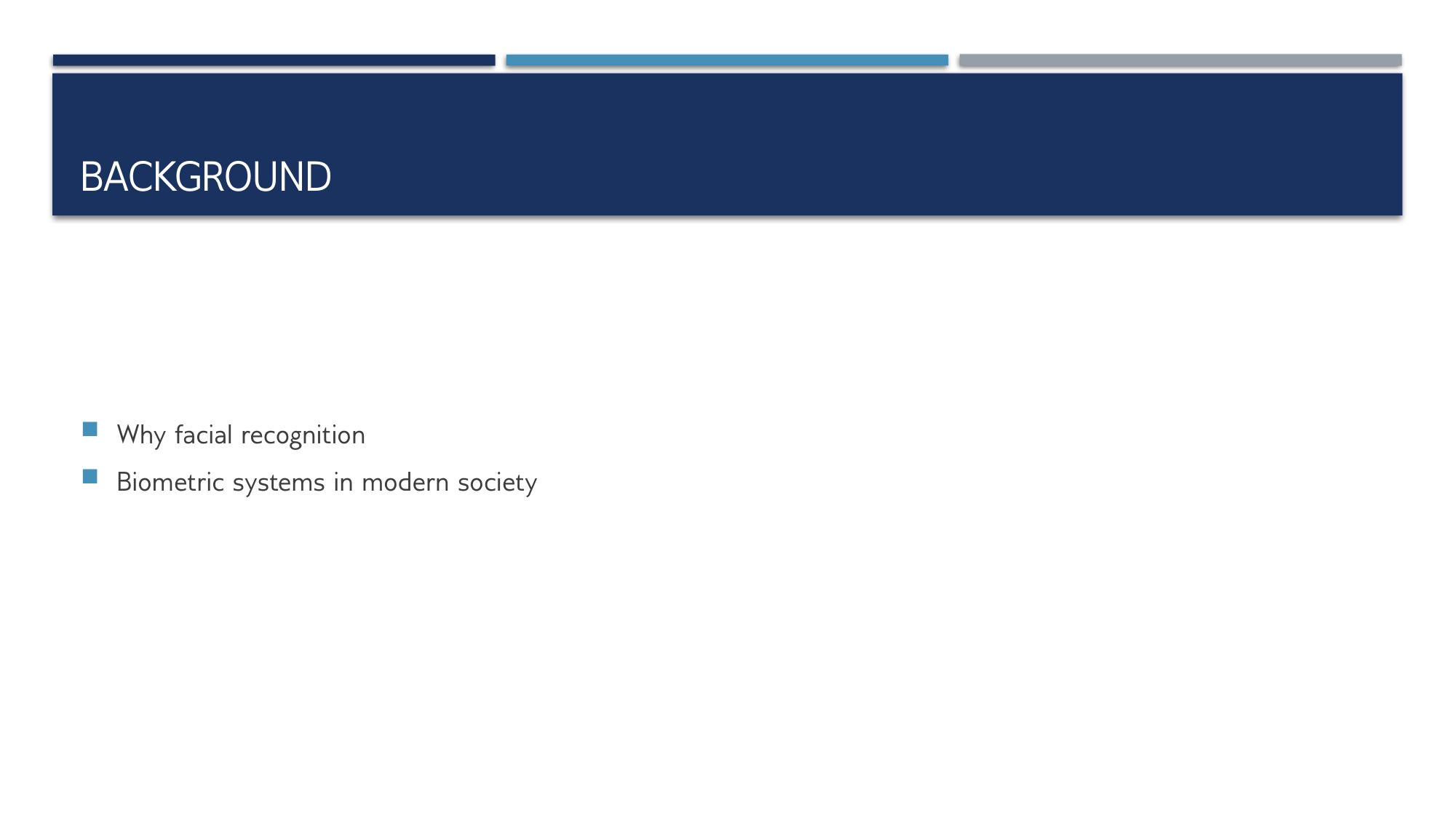

# Background
Why facial recognition
Biometric systems in modern society